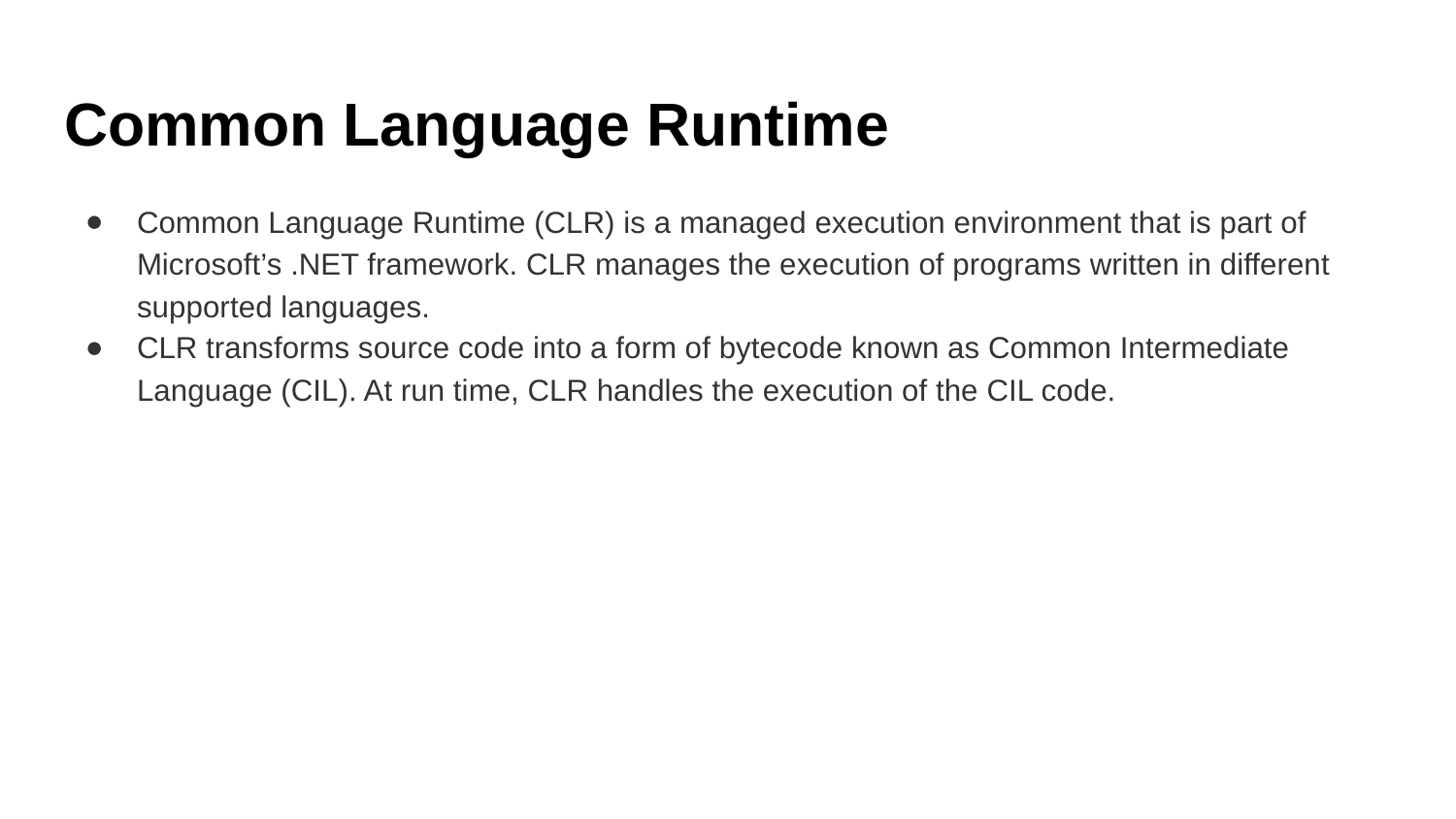

# Common Language Runtime
Common Language Runtime (CLR) is a managed execution environment that is part of Microsoft’s .NET framework. CLR manages the execution of programs written in different supported languages.
CLR transforms source code into a form of bytecode known as Common Intermediate Language (CIL). At run time, CLR handles the execution of the CIL code.